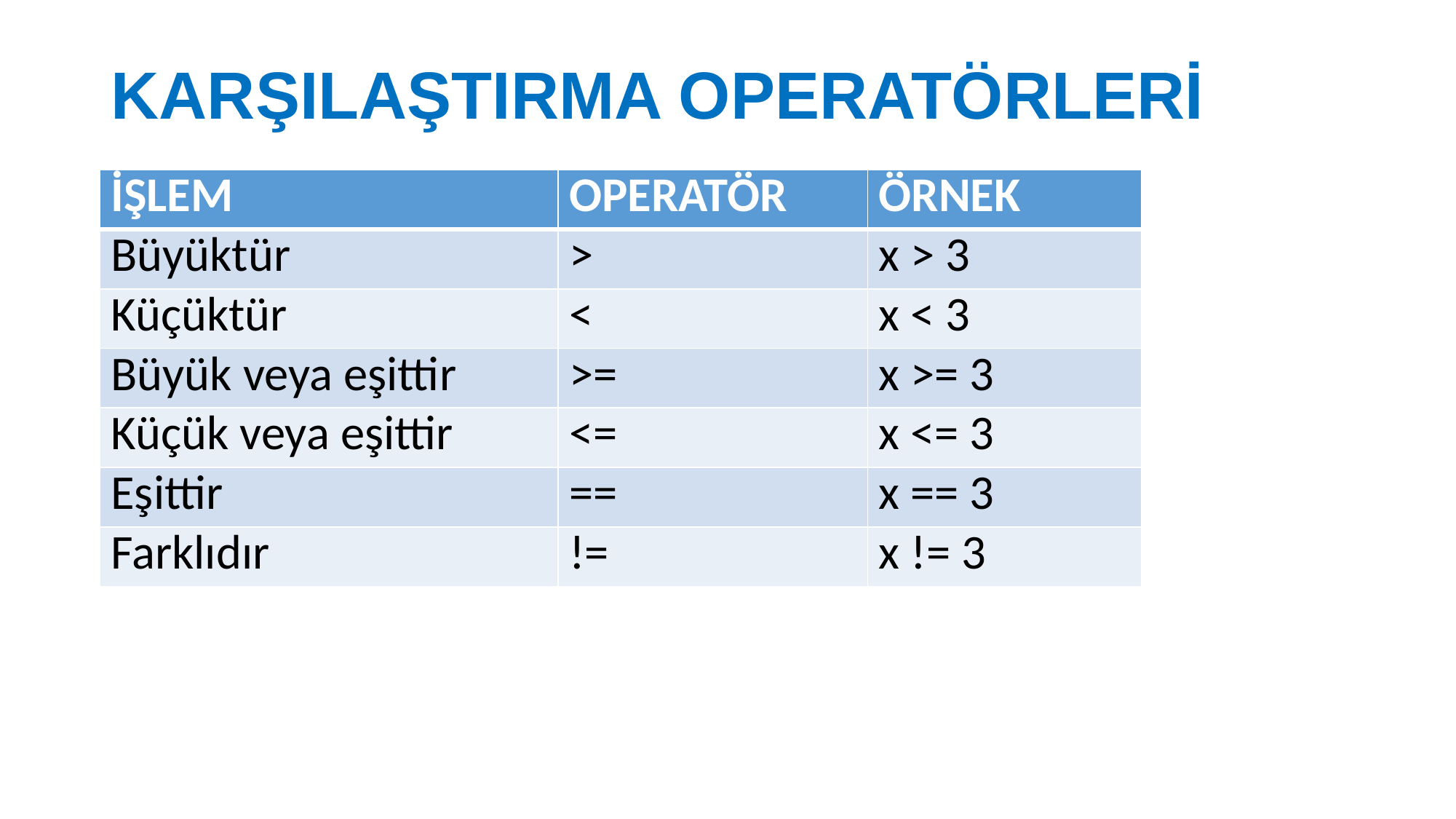

# KARŞILAŞTIRMA OPERATÖRLERİ
| İŞLEM | OPERATÖR | ÖRNEK |
| --- | --- | --- |
| Büyüktür | > | x > 3 |
| Küçüktür | < | x < 3 |
| Büyük veya eşittir | >= | x >= 3 |
| Küçük veya eşittir | <= | x <= 3 |
| Eşittir | == | x == 3 |
| Farklıdır | != | x != 3 |
20.03.2018
16